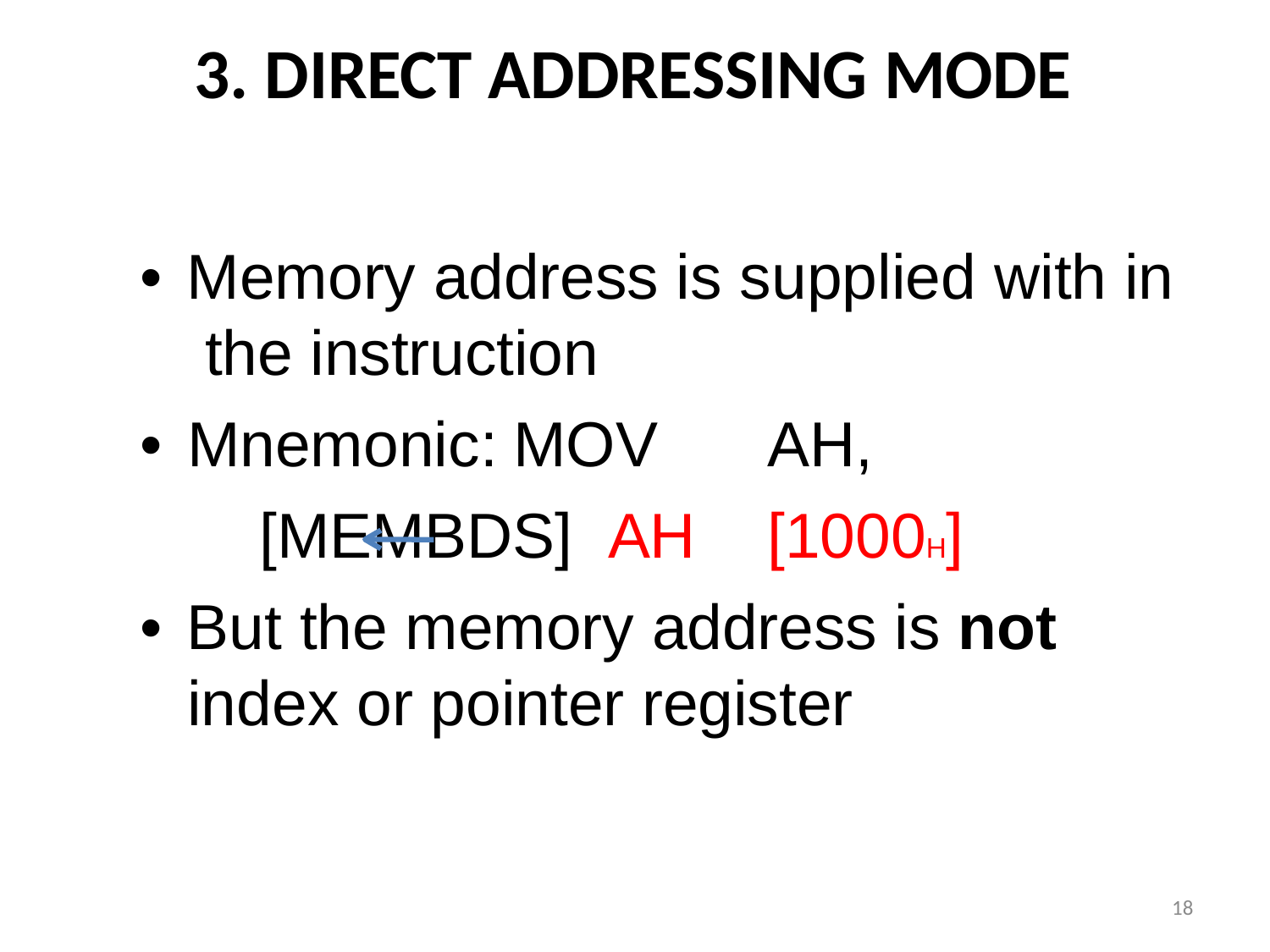

# 3. DIRECT ADDRESSING MODE
• Memory address is supplied with in  the instruction
• Mnemonic:	MOV	AH,[MEMBDS]  AH	[1000H]
• But the memory address is not
index or pointer register

18